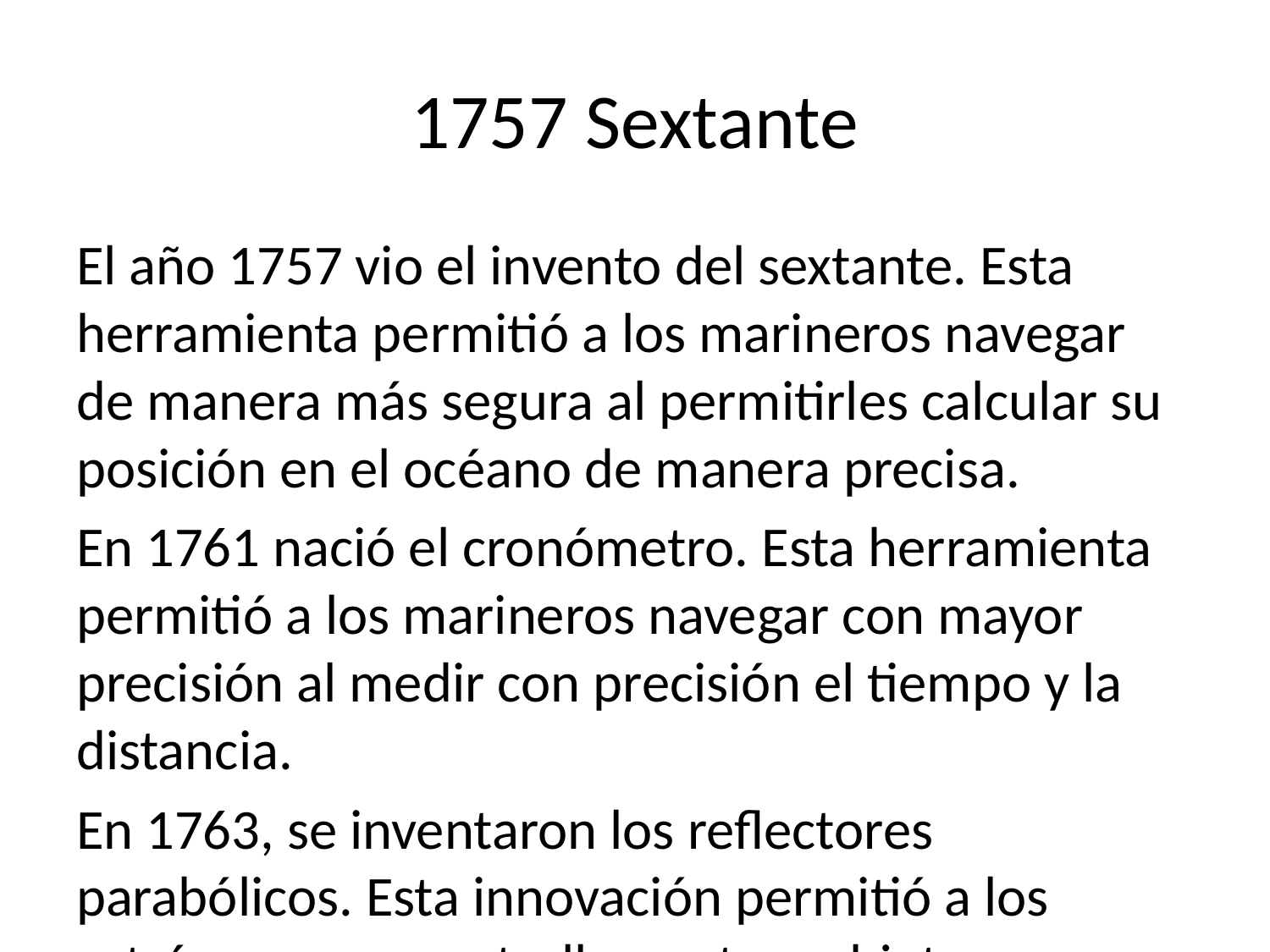

# 1757 Sextante
El año 1757 vio el invento del sextante. Esta herramienta permitió a los marineros navegar de manera más segura al permitirles calcular su posición en el océano de manera precisa.
En 1761 nació el cronómetro. Esta herramienta permitió a los marineros navegar con mayor precisión al medir con precisión el tiempo y la distancia.
En 1763, se inventaron los reflectores parabólicos. Esta innovación permitió a los astrónomos ver estrellas y otros objetos astronómicos con mayor nitidez. Esto permitió a los astrónomos ampliar su conocimiento sobre el universo.
En 1769, se inventó el automóvil de vapor. Esta innovación permitió a las personas viajar más rápido y con mayor comodidad. Esto abrió la puerta a una era de movilidad moderna y eficiente.
En 1776, se inventaron los globos, lo que permitió a las personas volar y ver el mundo desde una perspectiva diferente. Esto abrió la puerta a la exploración aérea y el descubrimiento de nuevos lugares.